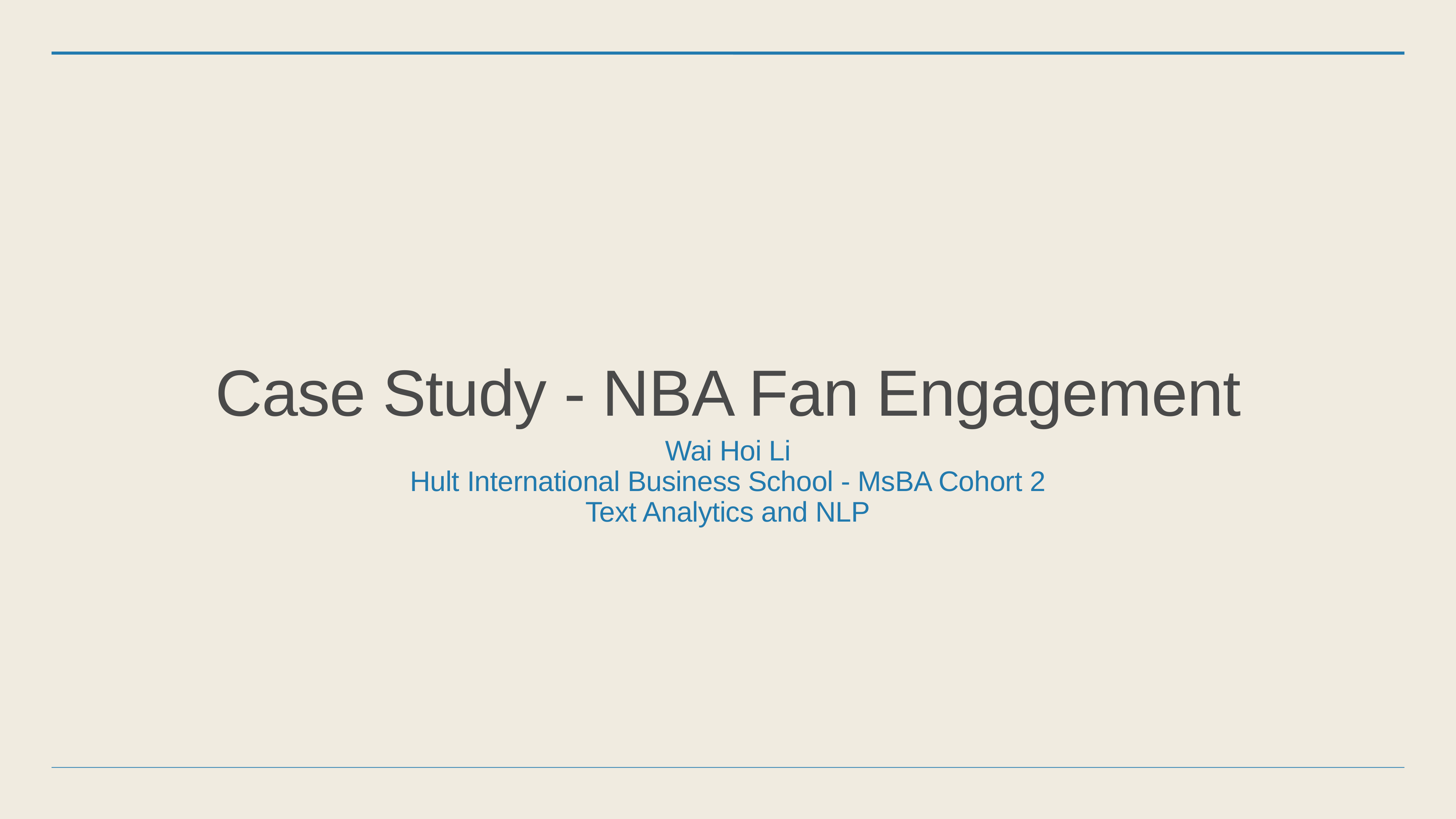

# Case Study - NBA Fan Engagement
Wai Hoi Li
Hult International Business School - MsBA Cohort 2
Text Analytics and NLP